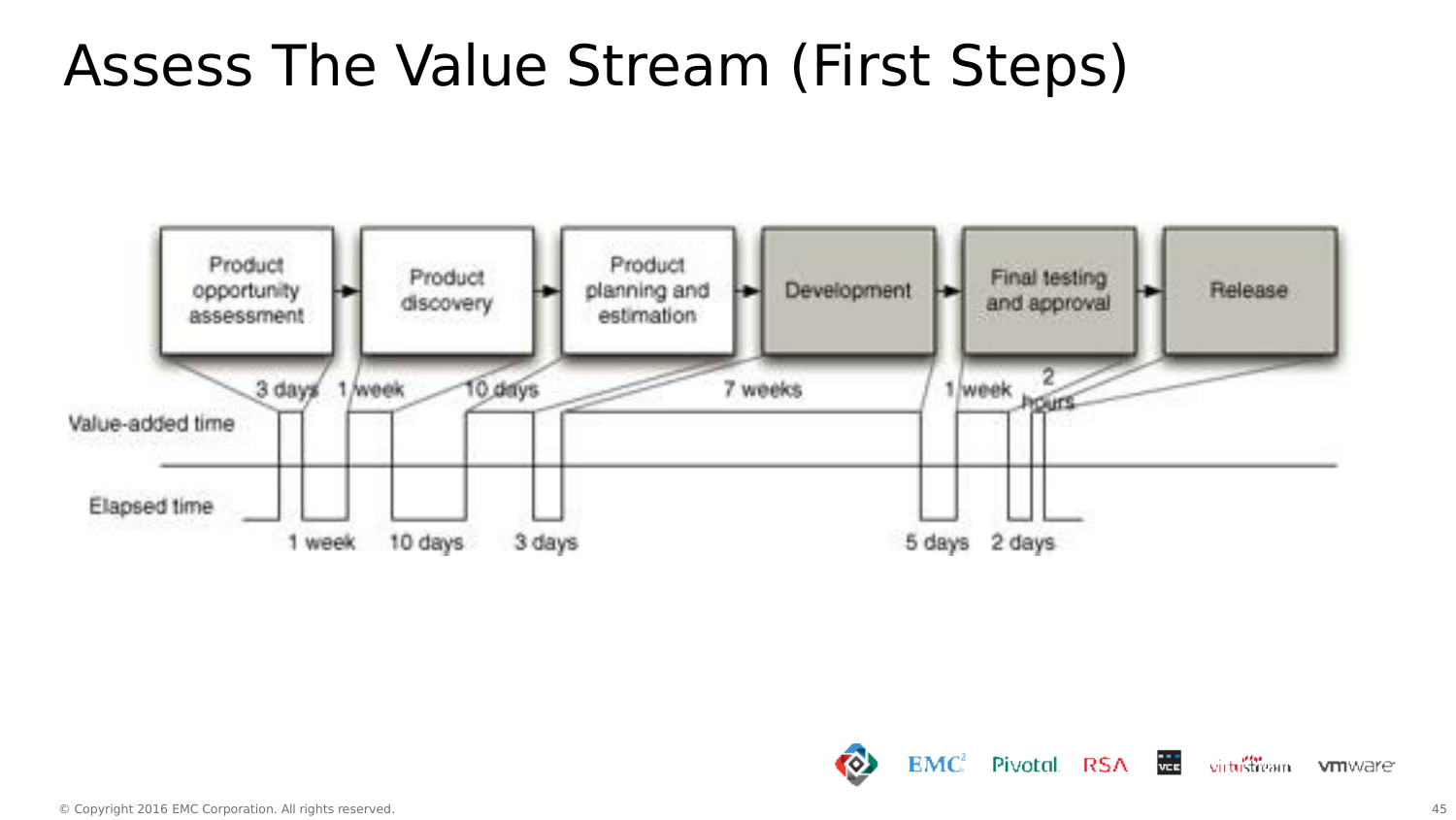

# Assess The Value Stream (First Steps)

© Copyright 2016 EMC Corporation. All rights reserved.
45